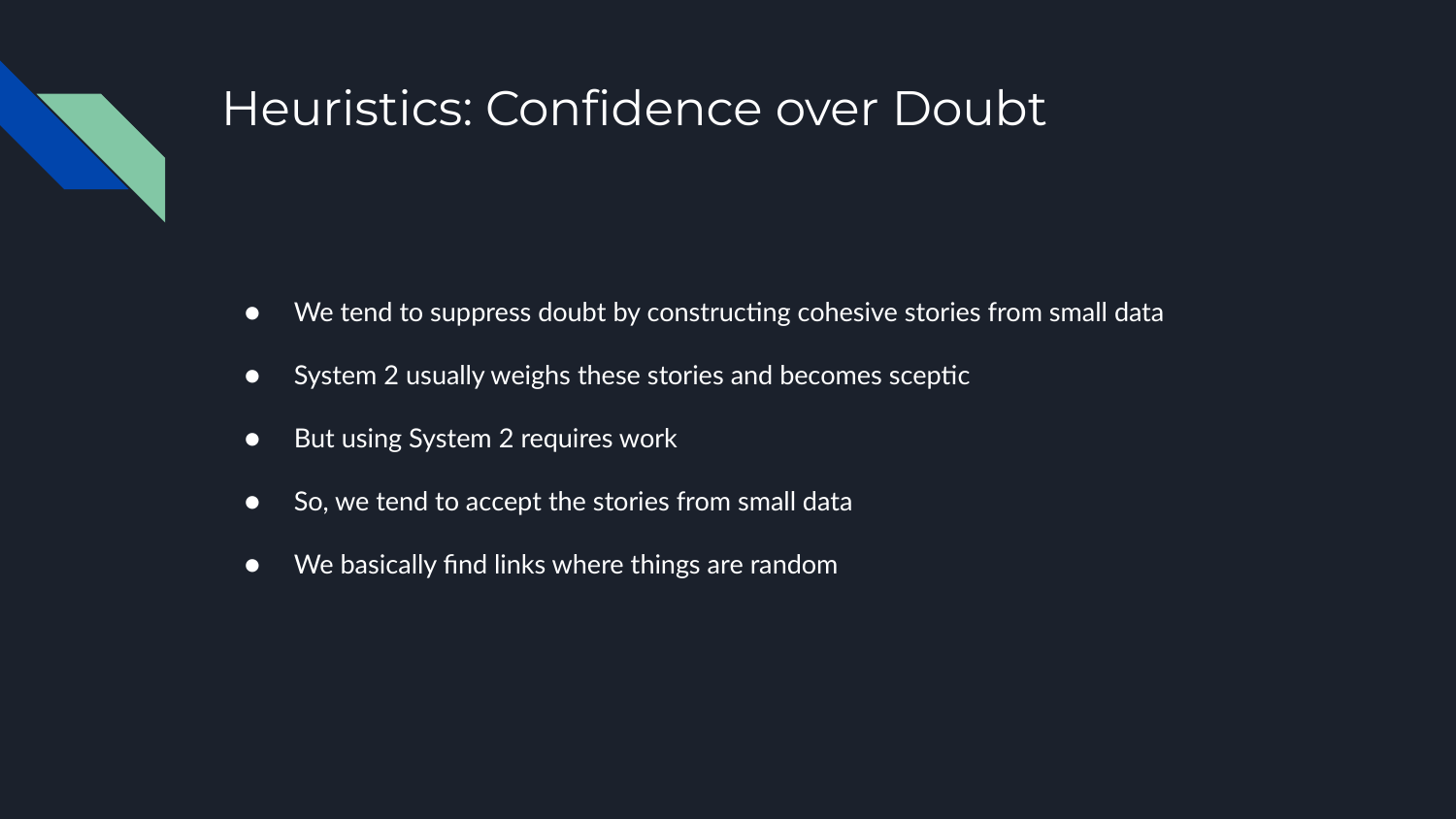

# Heuristics: Confidence over Doubt
We tend to suppress doubt by constructing cohesive stories from small data
System 2 usually weighs these stories and becomes sceptic
But using System 2 requires work
So, we tend to accept the stories from small data
We basically find links where things are random